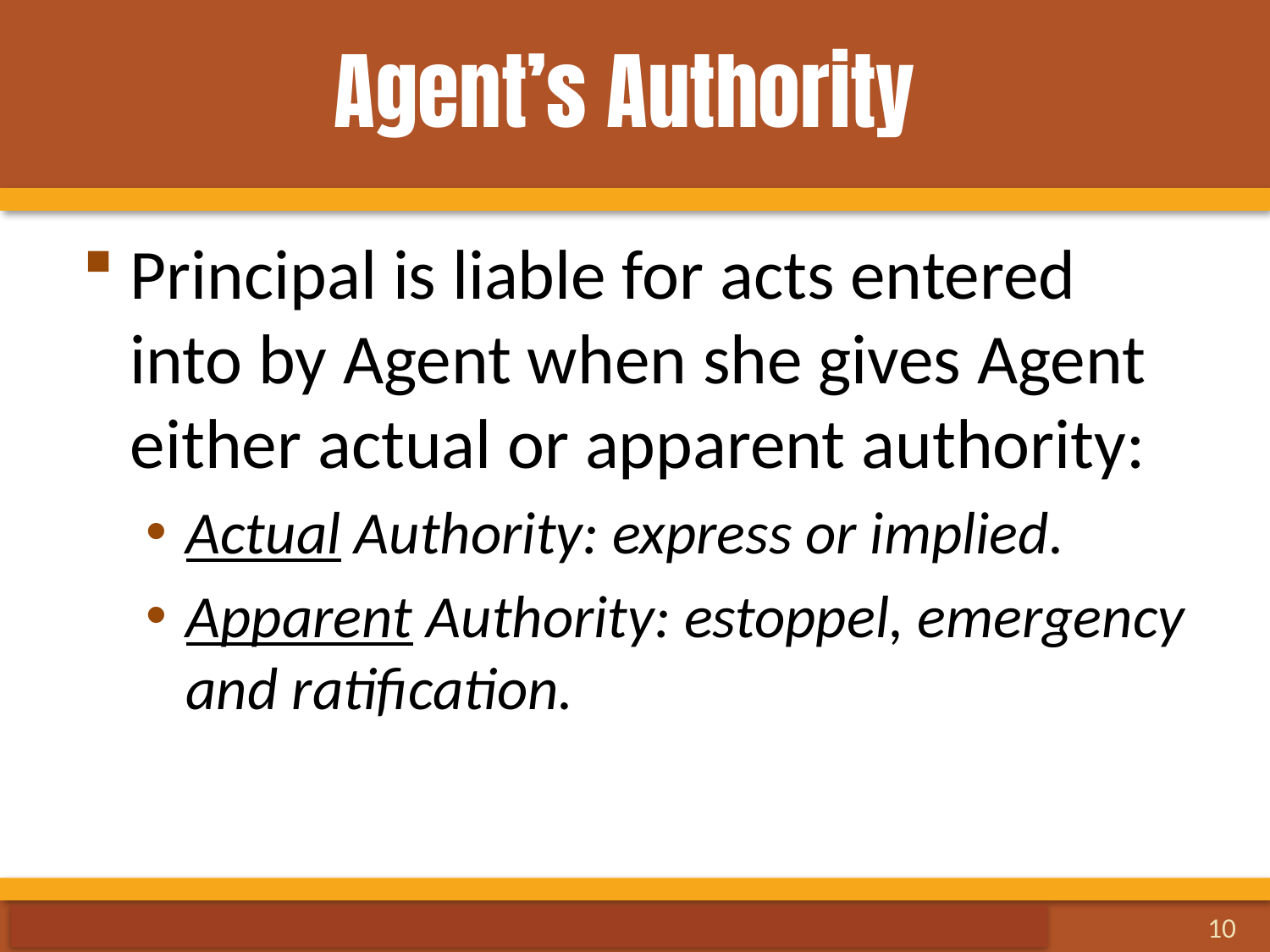

# Agent’s Authority
Principal is liable for acts entered into by Agent when she gives Agent either actual or apparent authority:
Actual Authority: express or implied.
Apparent Authority: estoppel, emergency and ratification.
10